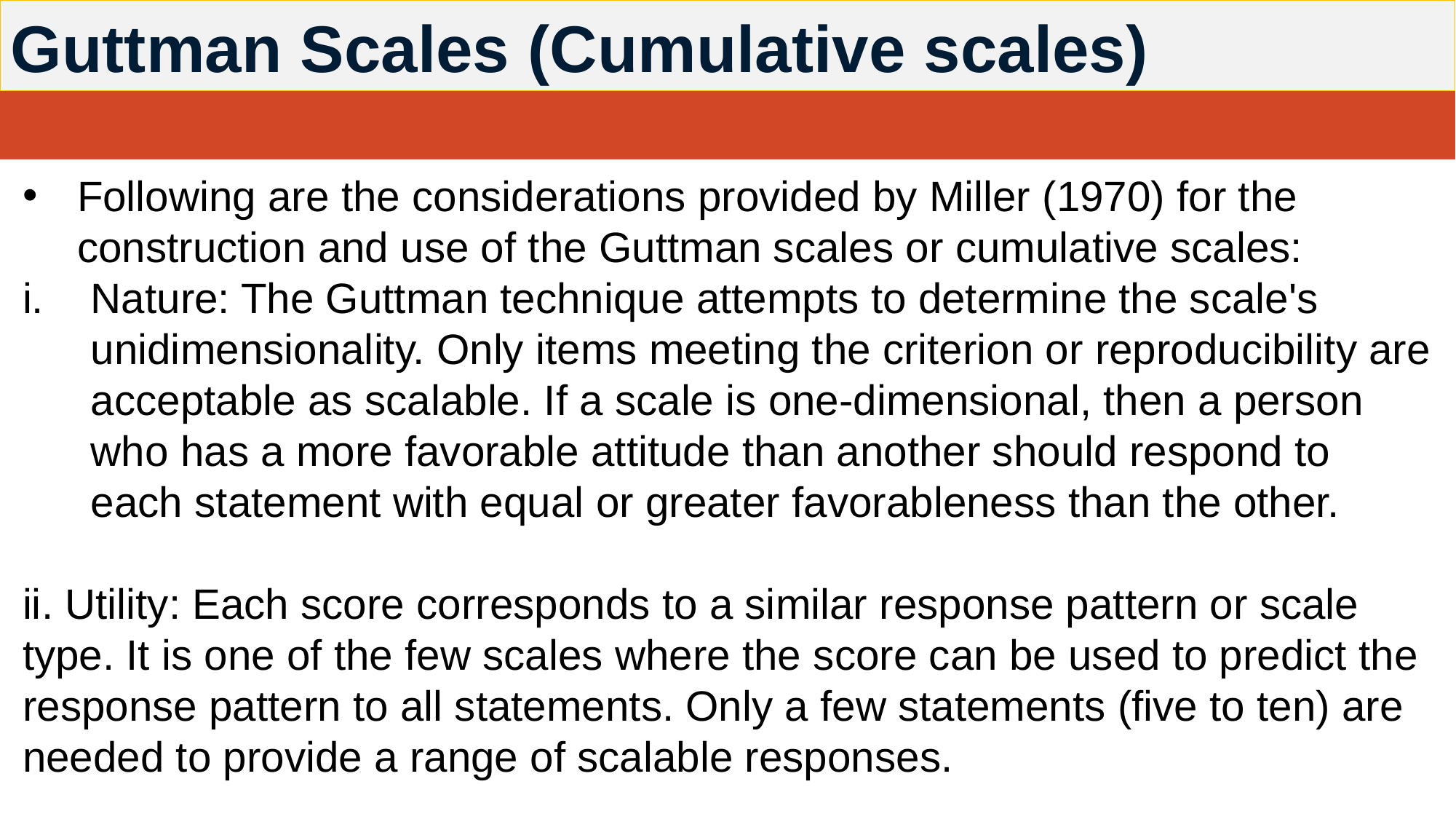

# Guttman Scales (Cumulative scales)
Following are the considerations provided by Miller (1970) for the construction and use of the Guttman scales or cumulative scales:
Nature: The Guttman technique attempts to determine the scale's unidimensionality. Only items meeting the criterion or reproducibility are acceptable as scalable. If a scale is one-dimensional, then a person who has a more favorable attitude than another should respond to each statement with equal or greater favorableness than the other.

ii. Utility: Each score corresponds to a similar response pattern or scale type. It is one of the few scales where the score can be used to predict the response pattern to all statements. Only a few statements (five to ten) are needed to provide a range of scalable responses.